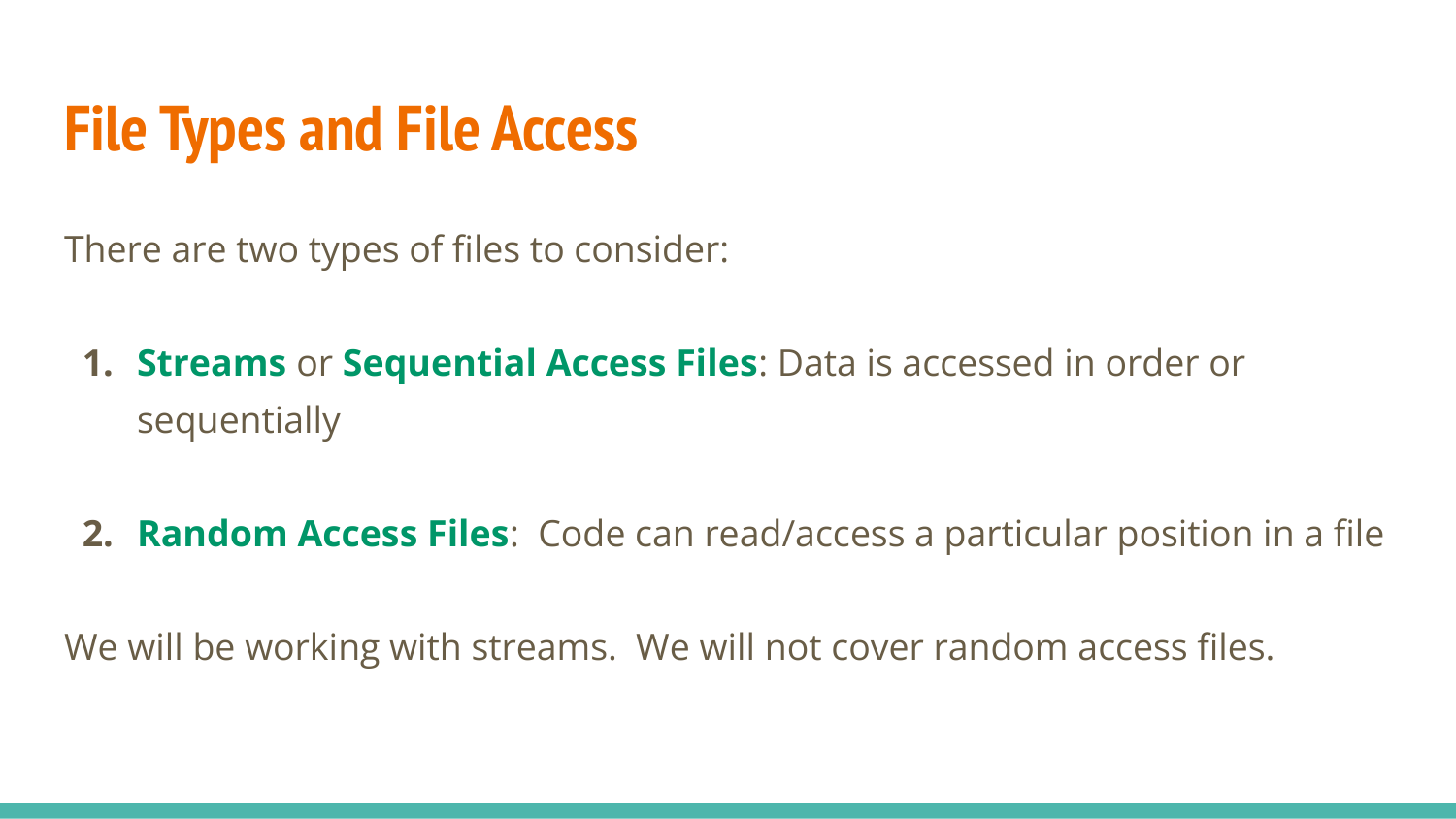

# File Types and File Access
There are two types of files to consider:

Streams or Sequential Access Files: Data is accessed in order or sequentially

Random Access Files:  Code can read/access a particular position in a file

We will be working with streams.  We will not cover random access files.